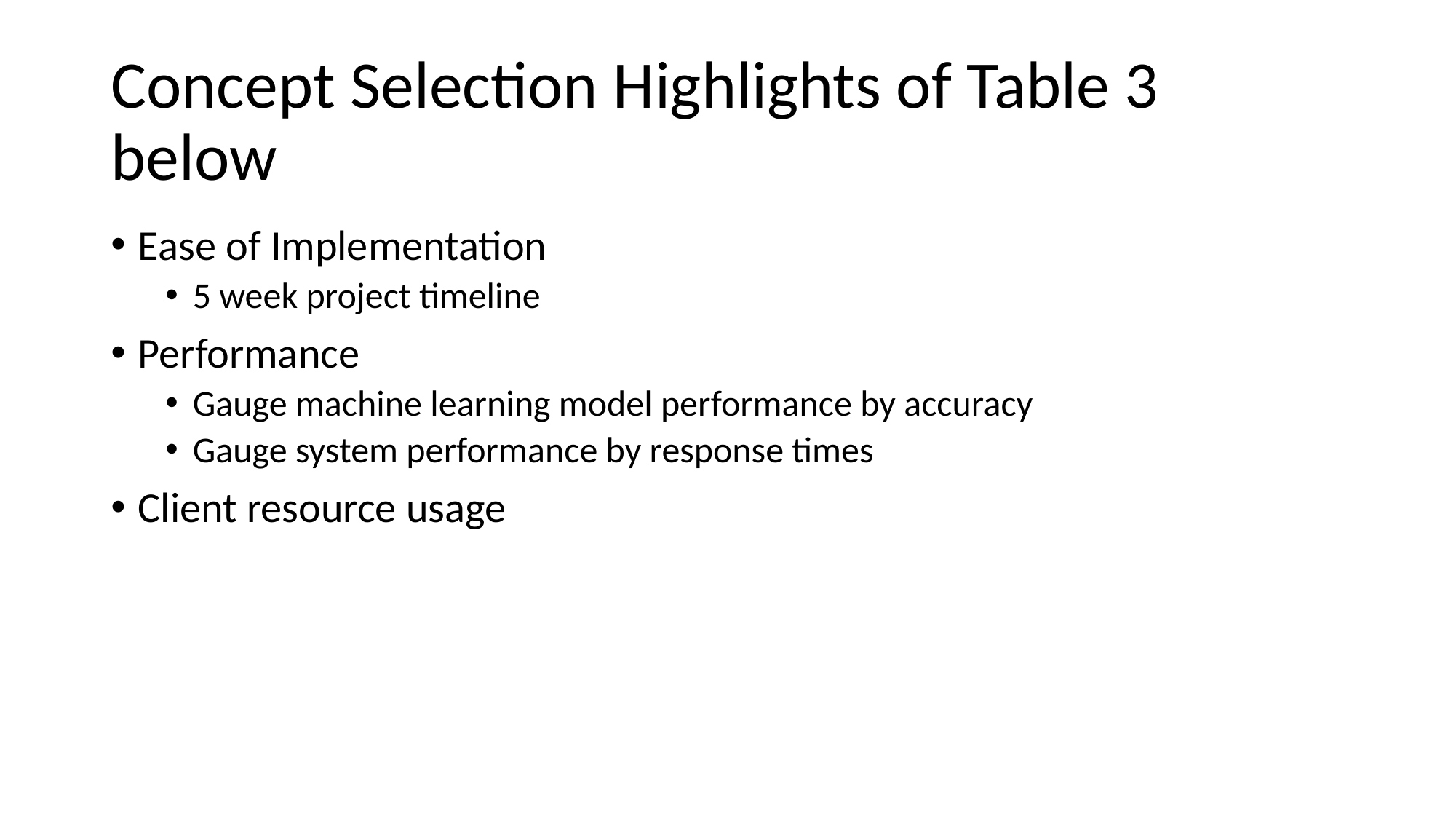

# Concept Selection Highlights of Table 3 below
Ease of Implementation
5 week project timeline
Performance
Gauge machine learning model performance by accuracy
Gauge system performance by response times
Client resource usage